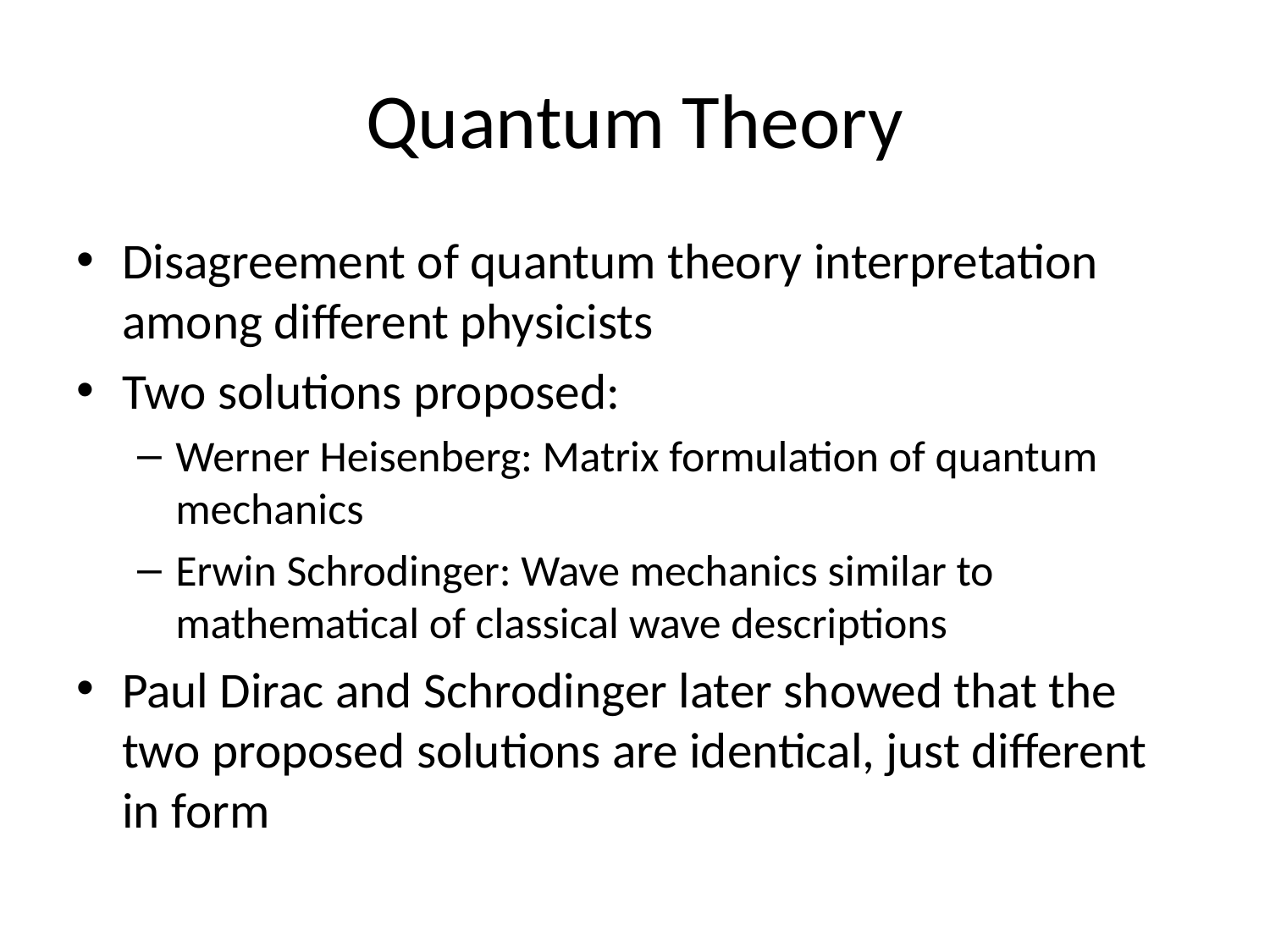

# Quantum Theory
Disagreement of quantum theory interpretation among different physicists
Two solutions proposed:
Werner Heisenberg: Matrix formulation of quantum mechanics
Erwin Schrodinger: Wave mechanics similar to mathematical of classical wave descriptions
Paul Dirac and Schrodinger later showed that the two proposed solutions are identical, just different in form